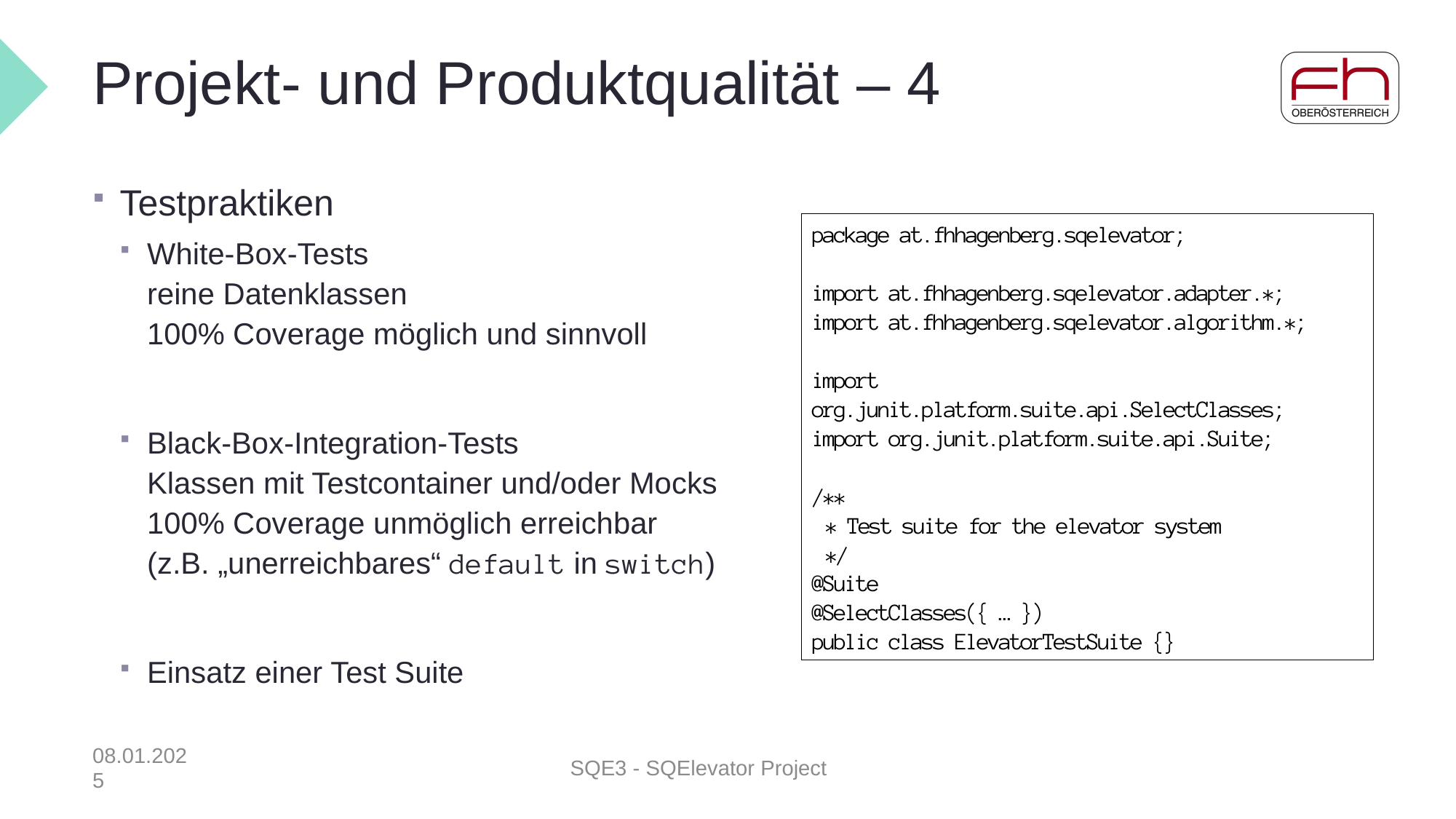

# Projekt- und Produktqualität – 4
Testpraktiken
White-Box-Tests
reine Datenklassen
100% Coverage möglich und sinnvoll

Black-Box-Integration-Tests
Klassen mit Testcontainer und/oder Mocks
100% Coverage unmöglich erreichbar
(z.B. „unerreichbares“ default in switch)

Einsatz einer Test Suite
package at.fhhagenberg.sqelevator;

import at.fhhagenberg.sqelevator.adapter.*;
import at.fhhagenberg.sqelevator.algorithm.*;

import org.junit.platform.suite.api.SelectClasses;
import org.junit.platform.suite.api.Suite;

/**
 * Test suite for the elevator system
 */
@Suite
@SelectClasses({ … })
public class ElevatorTestSuite {}
08.01.2025
SQE3 - SQElevator Project